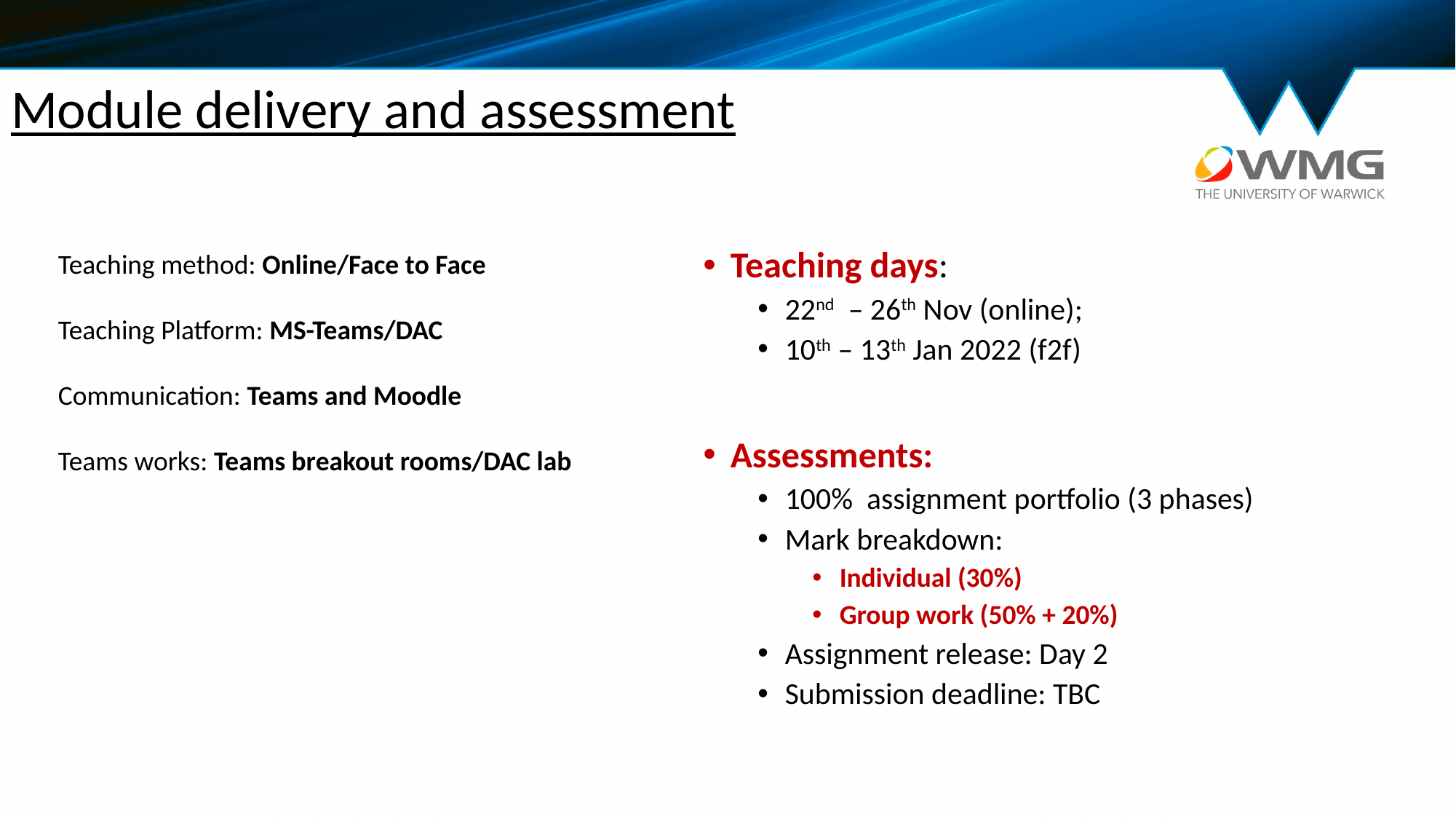

# Module delivery and assessment
Teaching method: Online/Face to Face

Teaching Platform: MS-Teams/DAC

Communication: Teams and Moodle

Teams works: Teams breakout rooms/DAC lab
Teaching days:
22nd  – 26th Nov (online);
10th – 13th Jan 2022 (f2f)

Assessments:
100%  assignment portfolio (3 phases)
Mark breakdown:
Individual (30%)
Group work (50% + 20%)
Assignment release: Day 2
Submission deadline: TBC